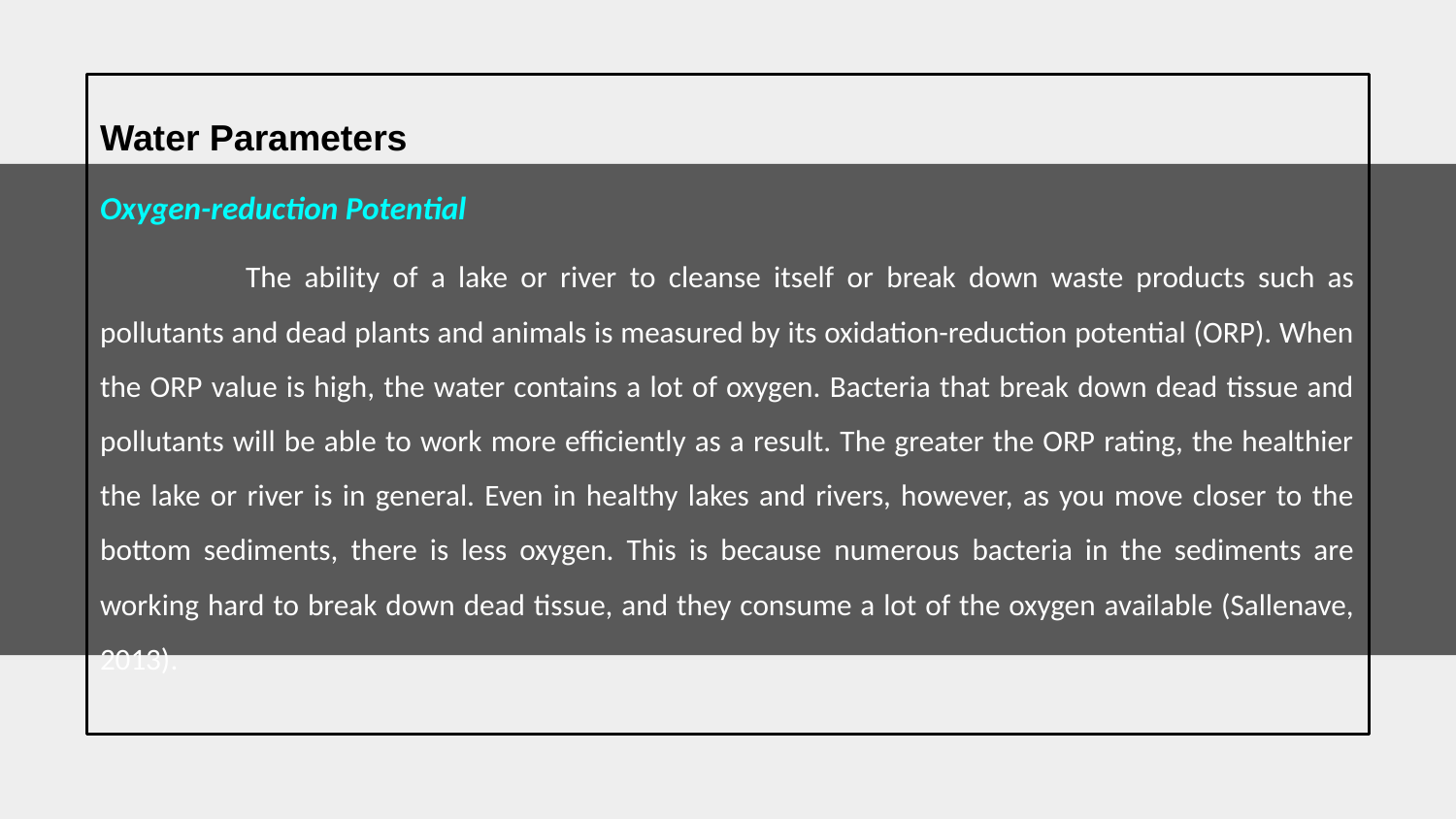

Water Parameters
Oxygen-reduction Potential
	The ability of a lake or river to cleanse itself or break down waste products such as pollutants and dead plants and animals is measured by its oxidation-reduction potential (ORP). When the ORP value is high, the water contains a lot of oxygen. Bacteria that break down dead tissue and pollutants will be able to work more efficiently as a result. The greater the ORP rating, the healthier the lake or river is in general. Even in healthy lakes and rivers, however, as you move closer to the bottom sediments, there is less oxygen. This is because numerous bacteria in the sediments are working hard to break down dead tissue, and they consume a lot of the oxygen available (Sallenave, 2013).